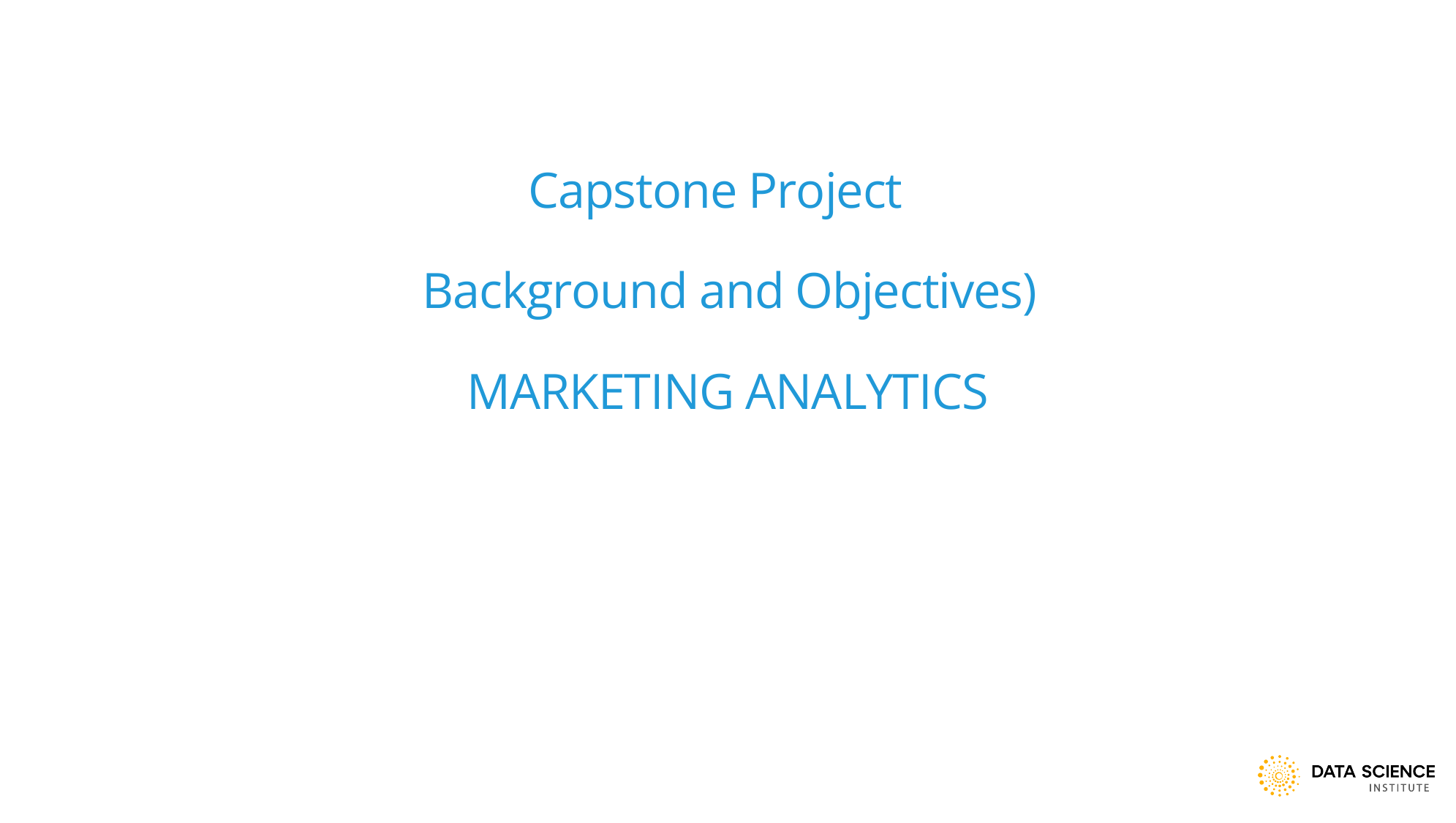

# Capstone Project (Background and Objectives) MARKETING ANALYTICS